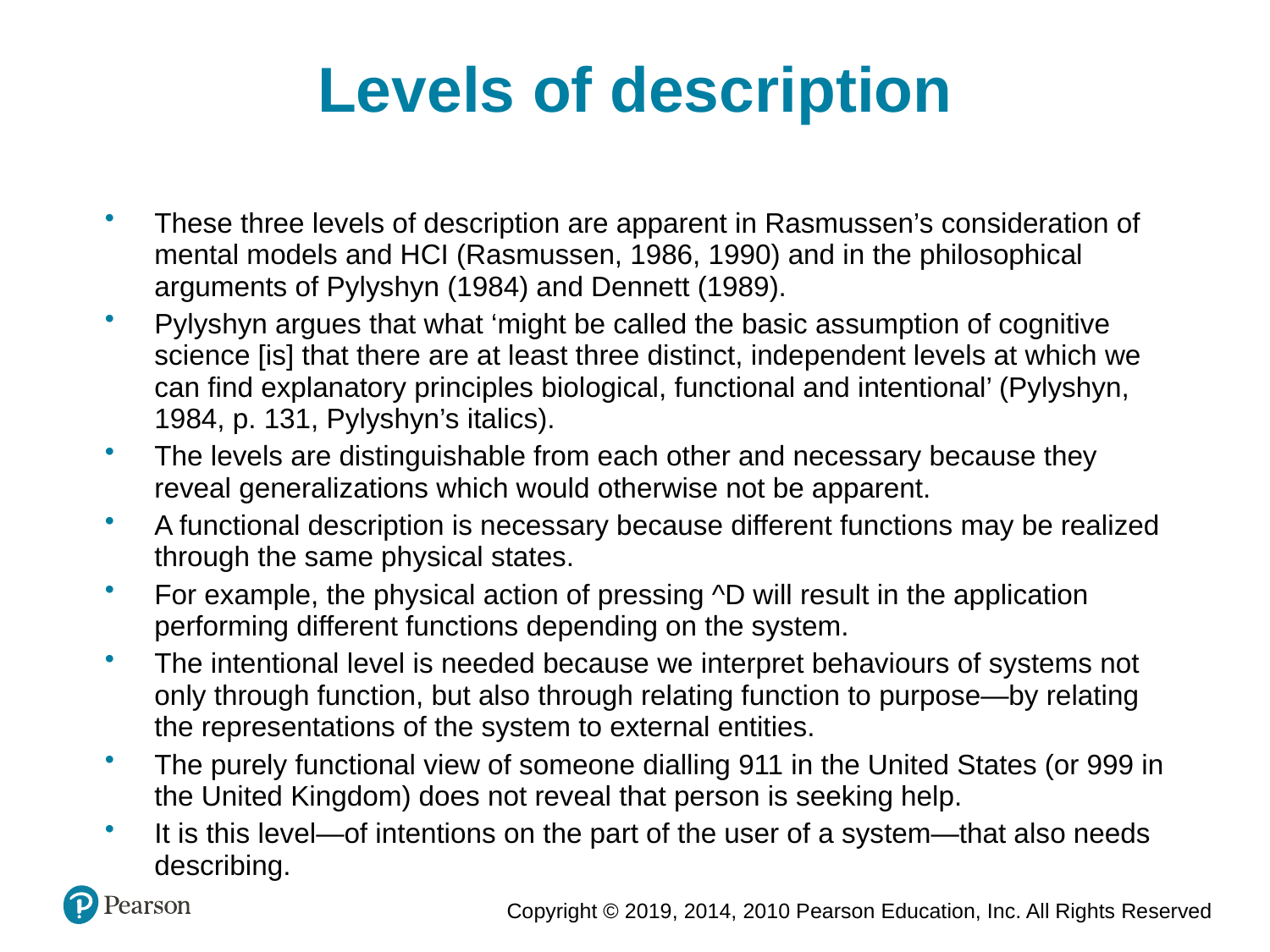

Levels of description
These three levels of description are apparent in Rasmussen’s consideration of mental models and HCI (Rasmussen, 1986, 1990) and in the philosophical arguments of Pylyshyn (1984) and Dennett (1989).
Pylyshyn argues that what ‘might be called the basic assumption of cognitive science [is] that there are at least three distinct, independent levels at which we can find explanatory principles biological, functional and intentional’ (Pylyshyn, 1984, p. 131, Pylyshyn’s italics).
The levels are distinguishable from each other and necessary because they reveal generalizations which would otherwise not be apparent.
A functional description is necessary because different functions may be realized through the same physical states.
For example, the physical action of pressing ^D will result in the application performing different functions depending on the system.
The intentional level is needed because we interpret behaviours of systems not only through function, but also through relating function to purpose—by relating the representations of the system to external entities.
The purely functional view of someone dialling 911 in the United States (or 999 in the United Kingdom) does not reveal that person is seeking help.
It is this level—of intentions on the part of the user of a system—that also needs describing.